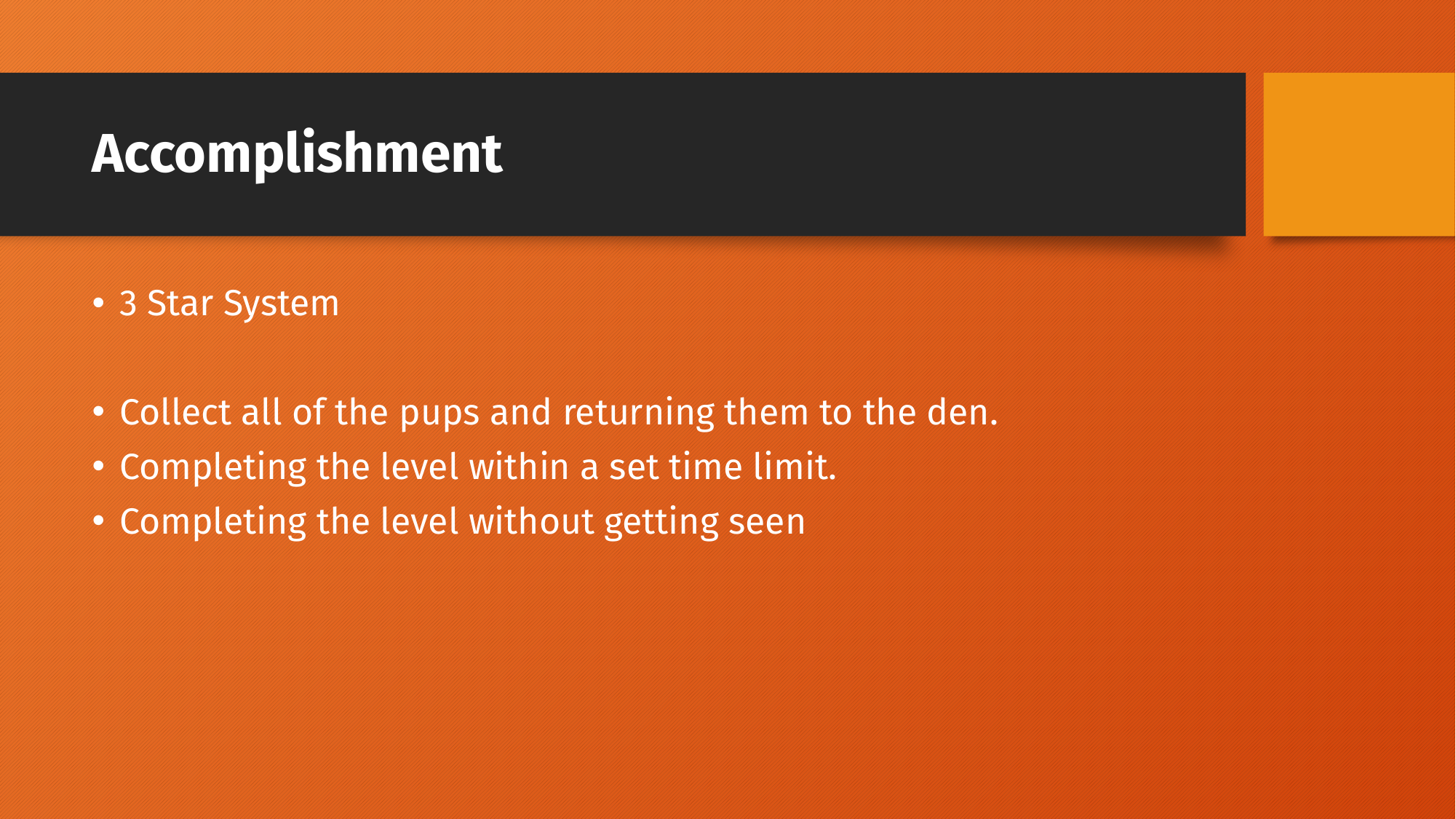

# Accomplishment
3 Star System

Collect all of the pups and returning them to the den.
Completing the level within a set time limit.
Completing the level without getting seen